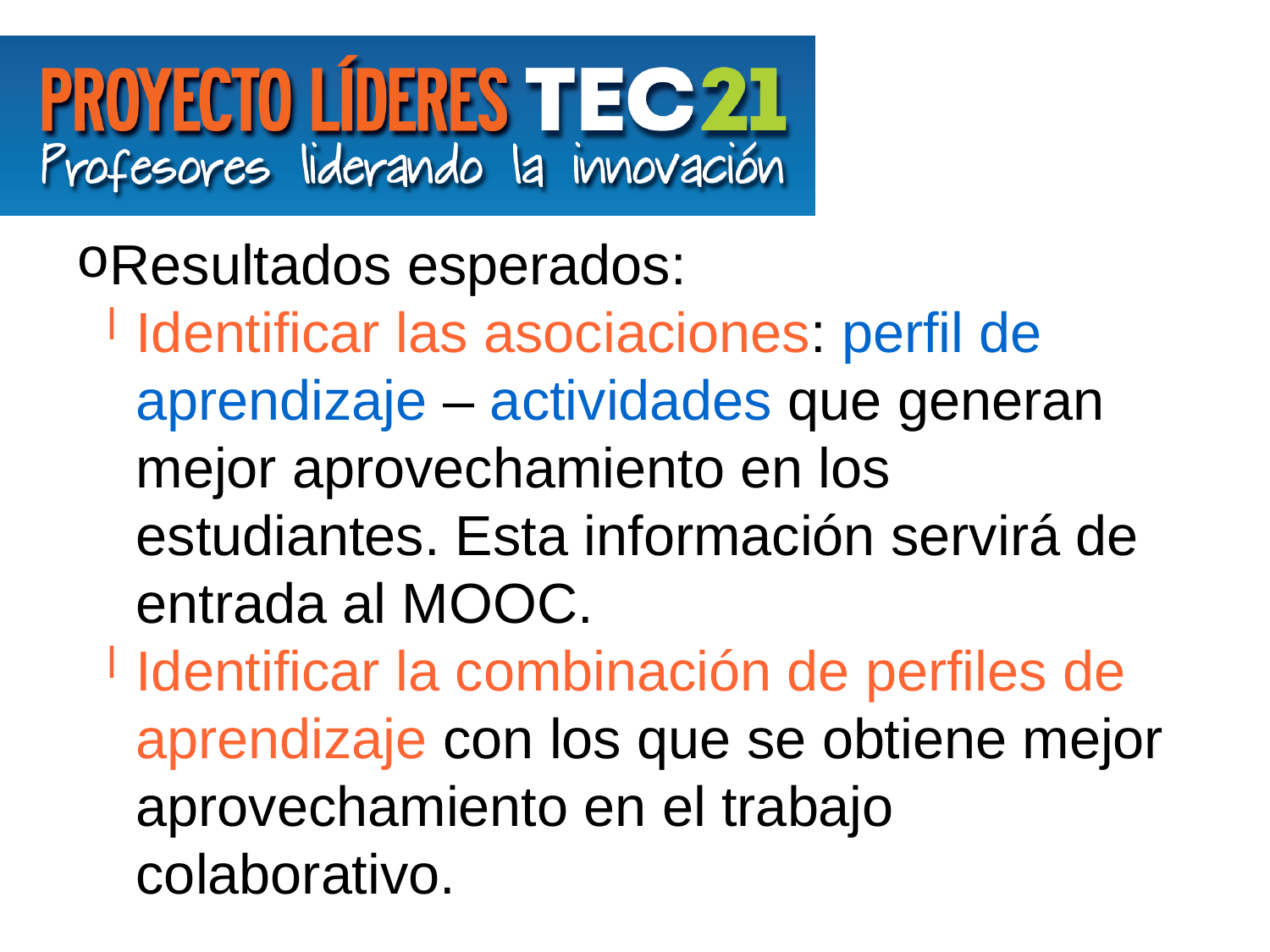

Resultados esperados:
Identificar las asociaciones: perfil de aprendizaje – actividades que generan mejor aprovechamiento en los estudiantes. Esta información servirá de entrada al MOOC.
Identificar la combinación de perfiles de aprendizaje con los que se obtiene mejor aprovechamiento en el trabajo colaborativo.